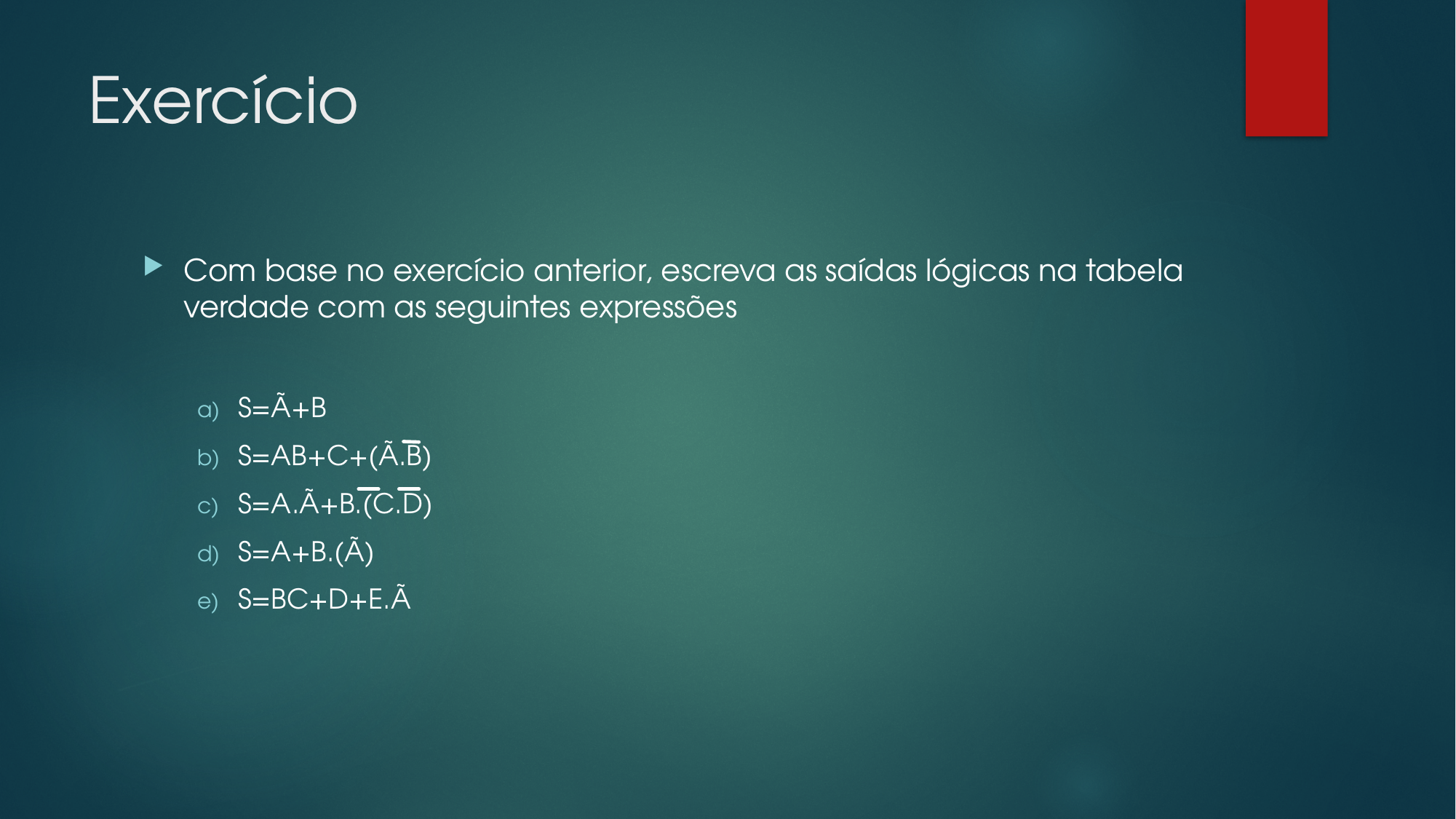

# Exercício
Com base no exercício anterior, escreva as saídas lógicas na tabela verdade com as seguintes expressões

S=Ã+B
S=AB+C+(Ã.B)
S=A.Ã+B.(C.D)
S=A+B.(Ã)
S=BC+D+E.Ã